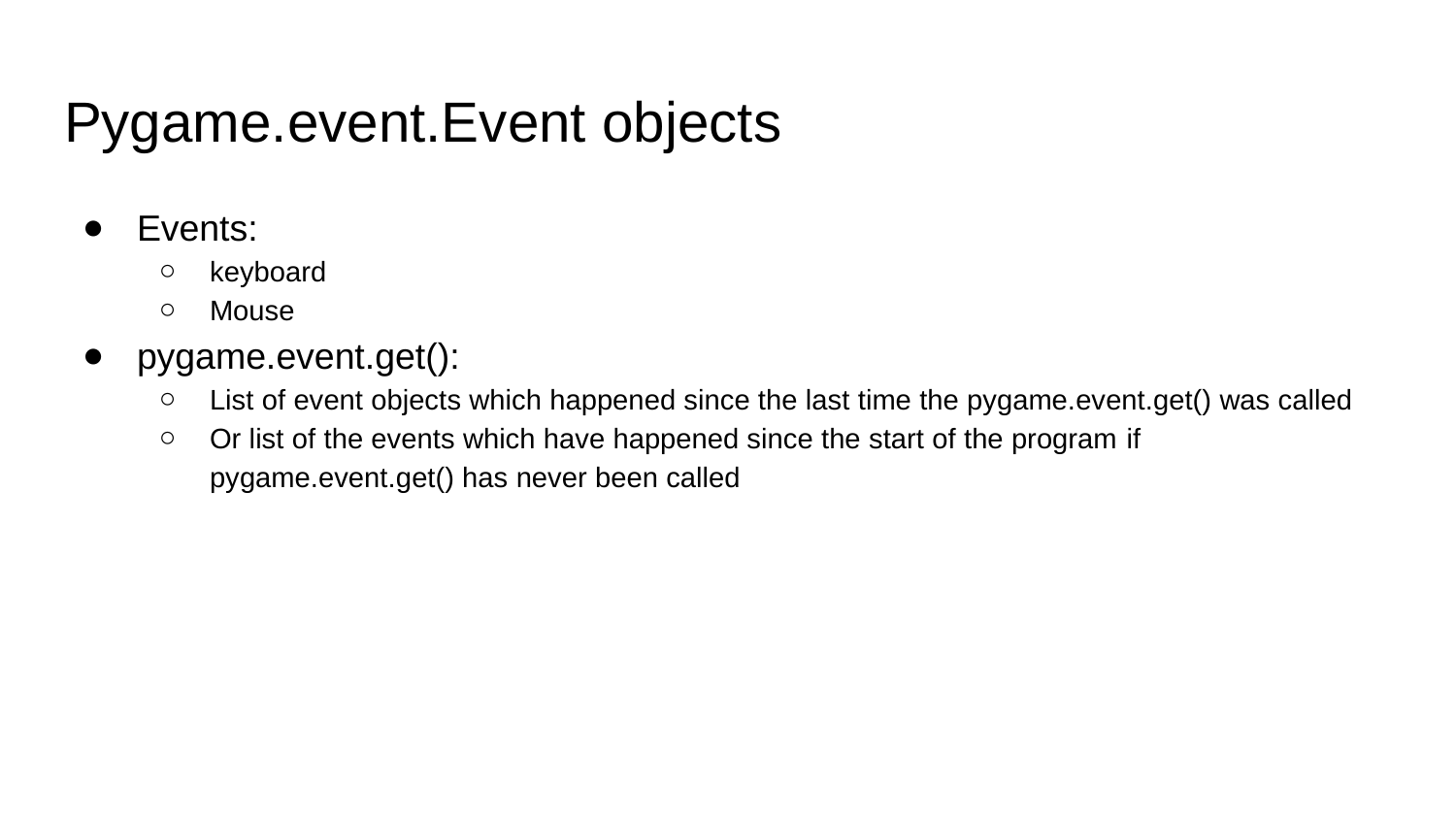

# Pygame.event.Event objects
Events:
keyboard
Mouse
pygame.event.get():
List of event objects which happened since the last time the pygame.event.get() was called
Or list of the events which have happened since the start of the program if pygame.event.get() has never been called